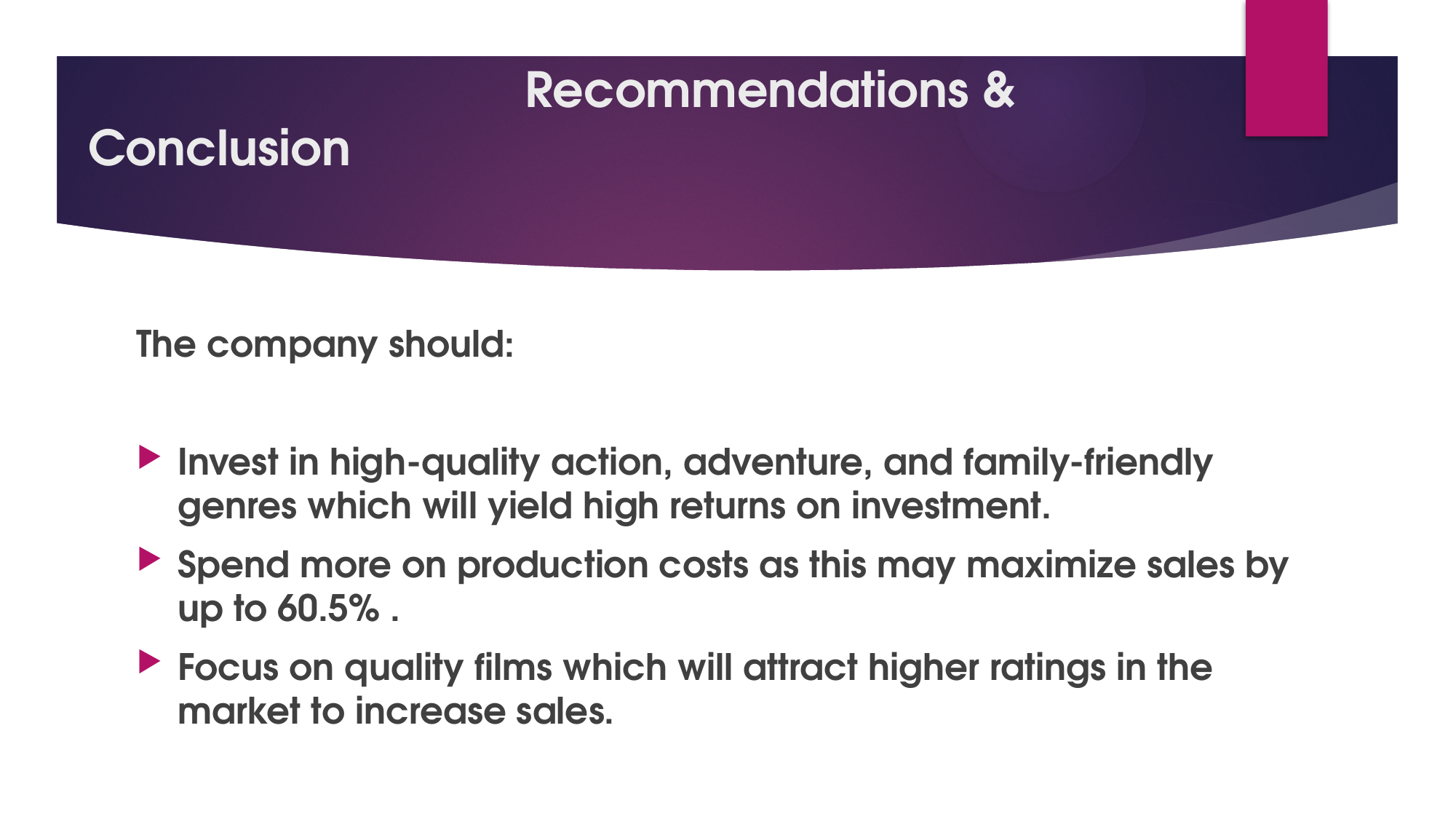

# Recommendations & Conclusion
The company should:

Invest in high-quality action, adventure, and family-friendly genres which will yield high returns on investment.
Spend more on production costs as this may maximize sales by up to 60.5% .
Focus on quality films which will attract higher ratings in the market to increase sales.